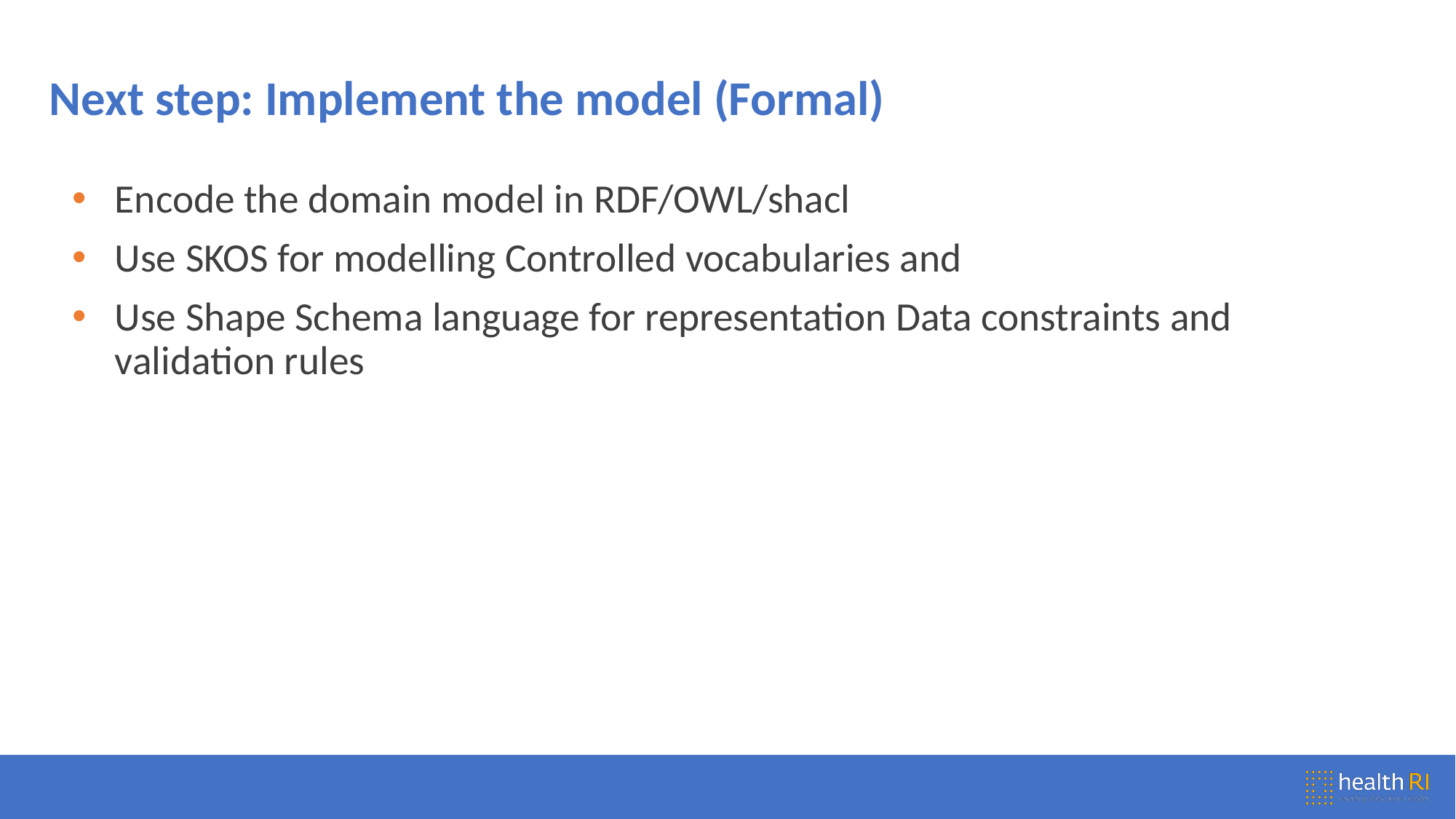

# Next step: Implement the model (Formal)
Encode the domain model in RDF/OWL/shacl
Use SKOS for modelling Controlled vocabularies and
Use Shape Schema language for representation Data constraints and validation rules